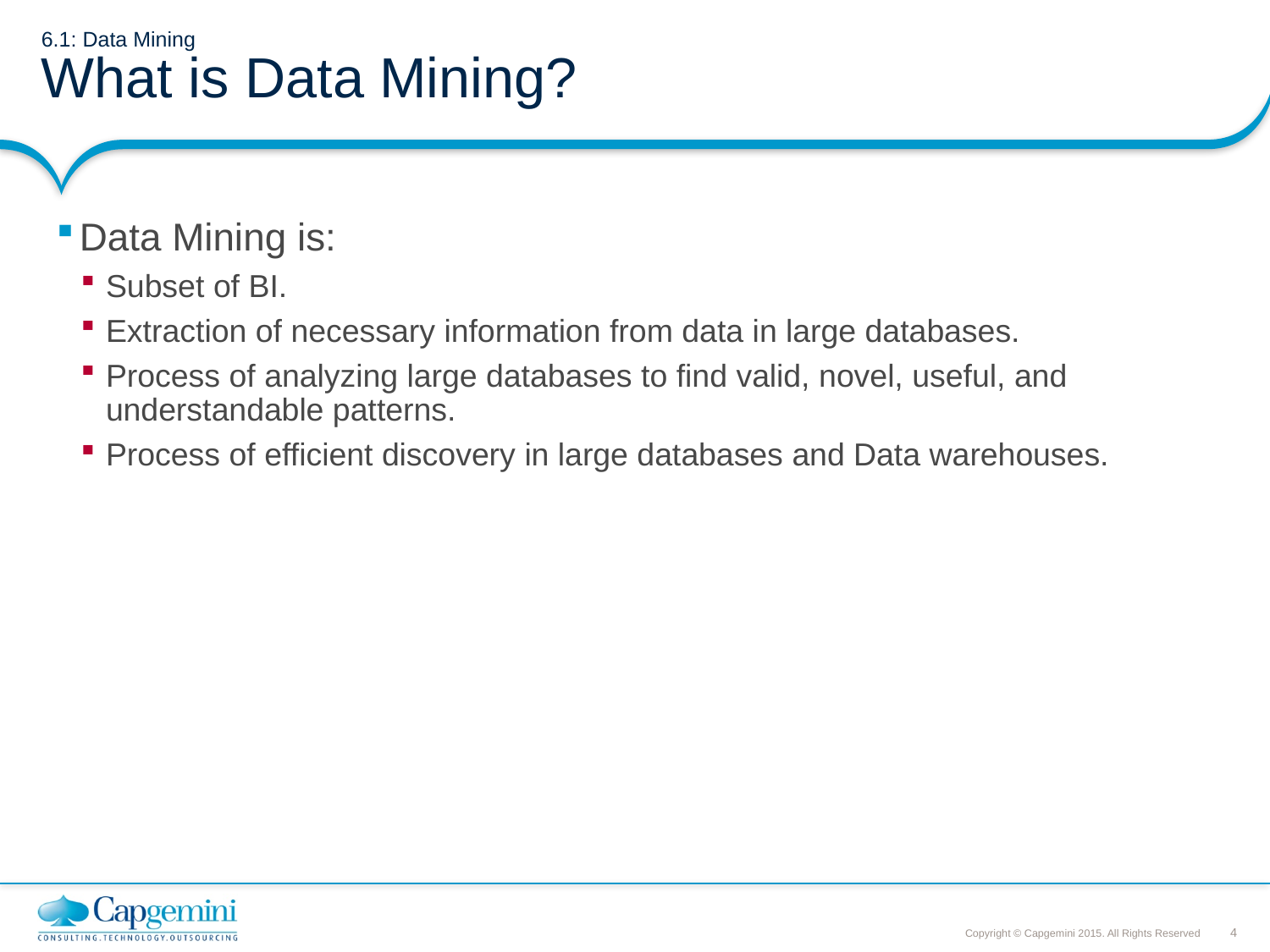

# 6.1: Data Mining What is Data Mining?
Data Mining is:
Subset of BI.
Extraction of necessary information from data in large databases.
Process of analyzing large databases to find valid, novel, useful, and understandable patterns.
Process of efficient discovery in large databases and Data warehouses.